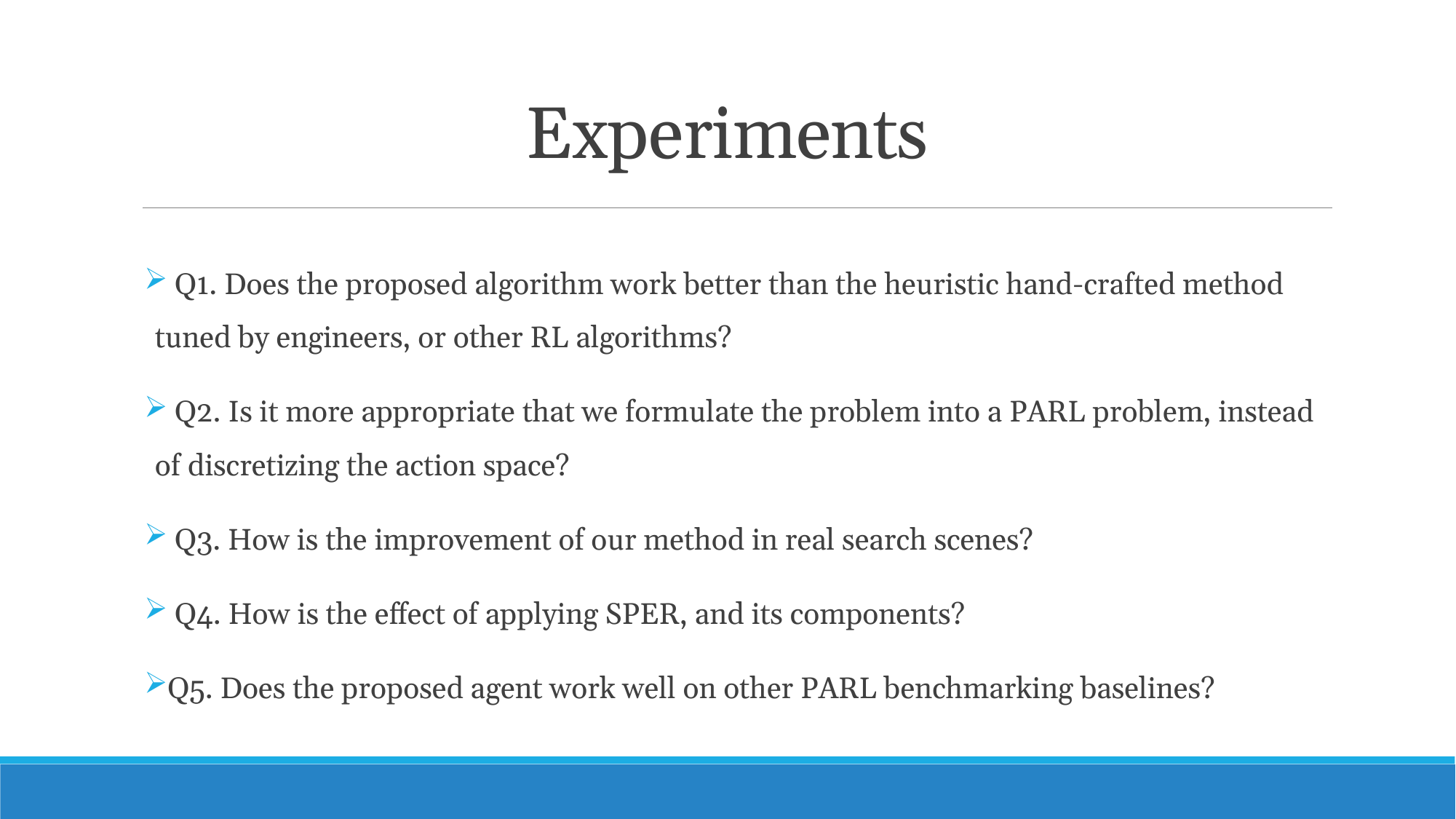

# Experiments
 Q1. Does the proposed algorithm work better than the heuristic hand-crafted method tuned by engineers, or other RL algorithms?
 Q2. Is it more appropriate that we formulate the problem into a PARL problem, instead of discretizing the action space?
 Q3. How is the improvement of our method in real search scenes?
 Q4. How is the effect of applying SPER, and its components?
Q5. Does the proposed agent work well on other PARL benchmarking baselines?